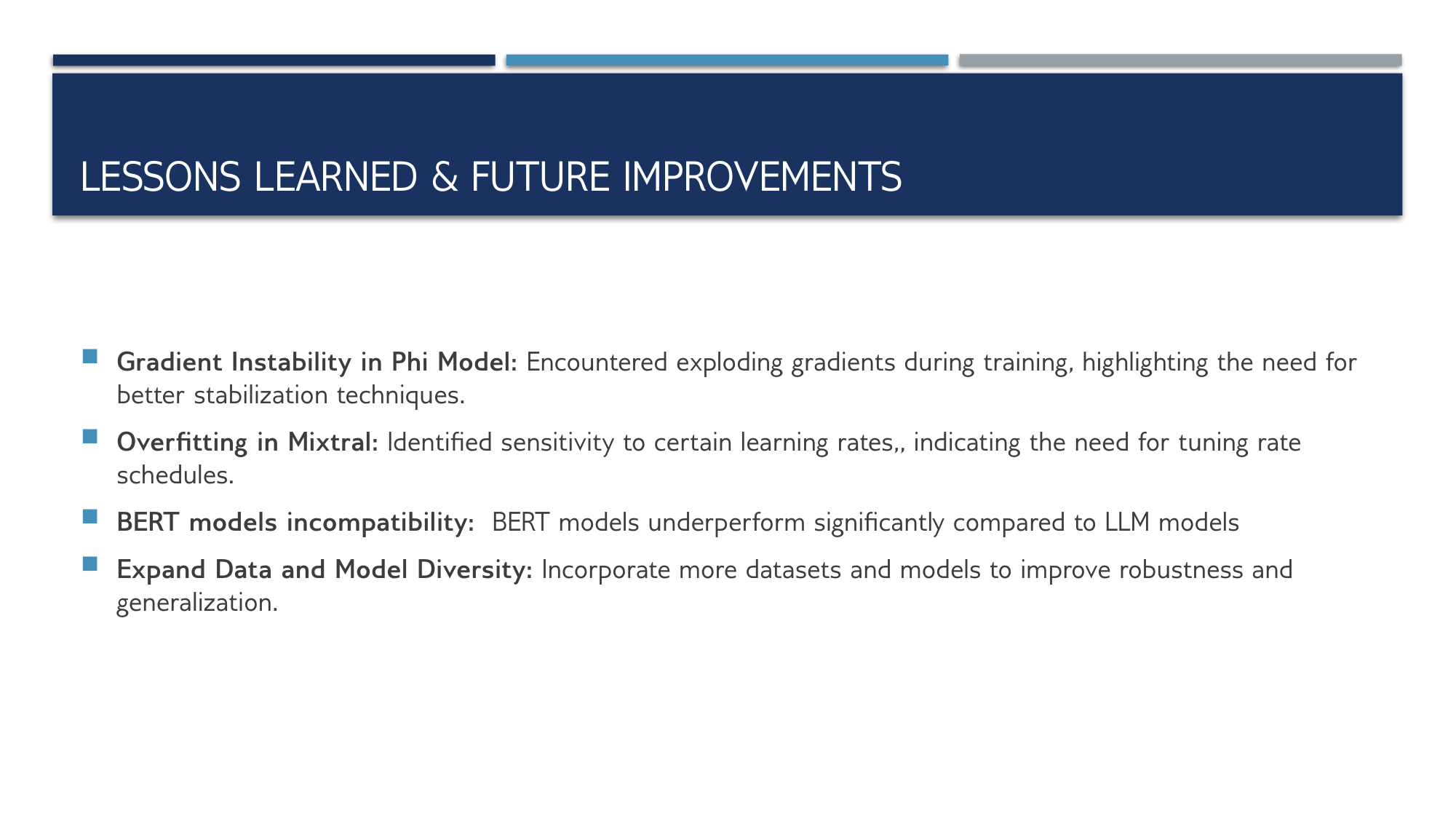

# Lessons learned & Future Improvements
Gradient Instability in Phi Model: Encountered exploding gradients during training, highlighting the need for better stabilization techniques.
Overfitting in Mixtral: Identified sensitivity to certain learning rates,, indicating the need for tuning rate schedules.
BERT models incompatibility:  BERT models underperform significantly compared to LLM models
Expand Data and Model Diversity: Incorporate more datasets and models to improve robustness and generalization.